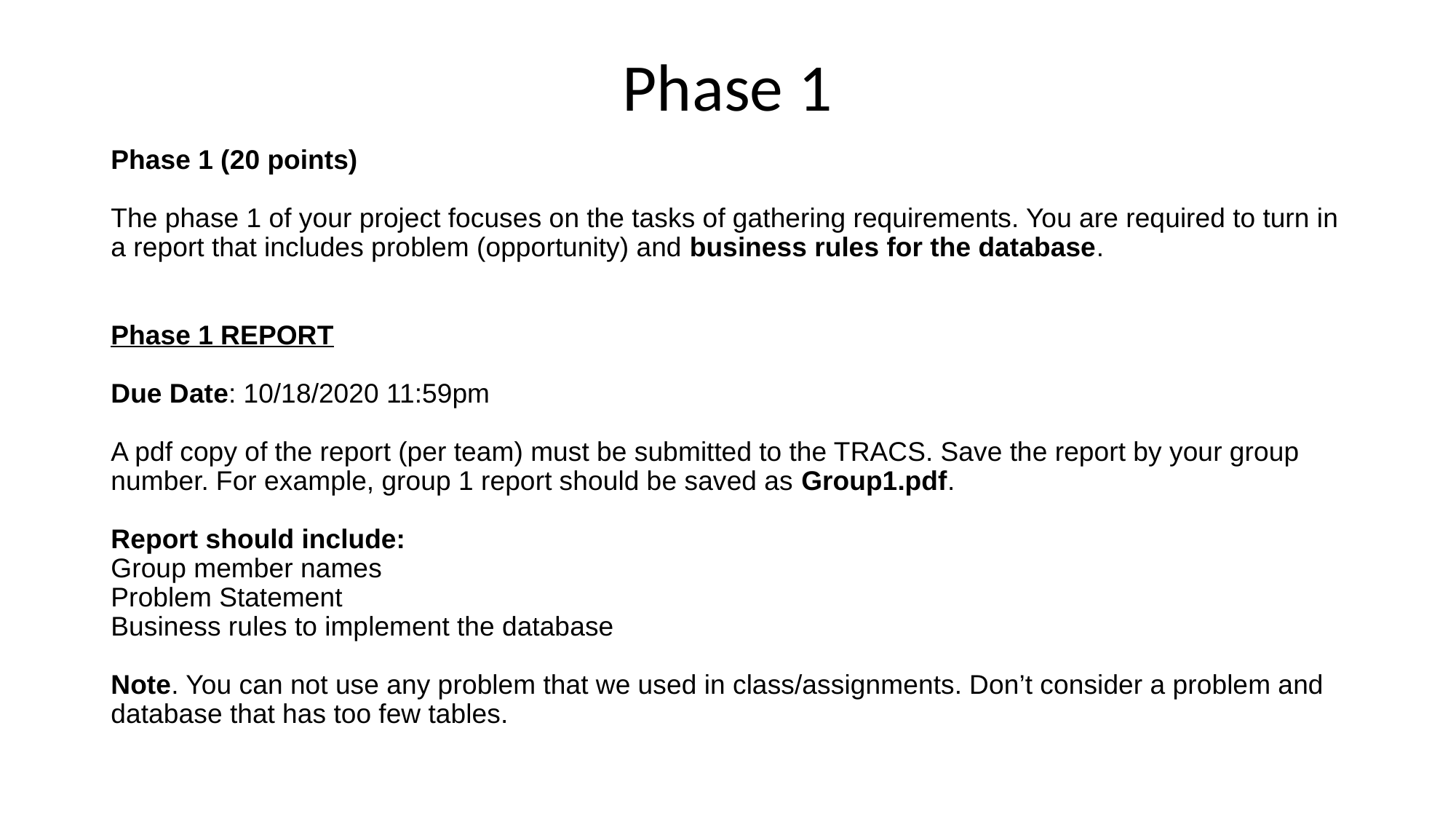

# Phase 1
Phase 1 (20 points)

The phase 1 of your project focuses on the tasks of gathering requirements. You are required to turn in a report that includes problem (opportunity) and business rules for the database.

Phase 1 REPORT

Due Date: 10/18/2020 11:59pm

A pdf copy of the report (per team) must be submitted to the TRACS. Save the report by your group number. For example, group 1 report should be saved as Group1.pdf.

Report should include:
Group member names
Problem Statement
Business rules to implement the database

Note. You can not use any problem that we used in class/assignments. Don’t consider a problem and database that has too few tables.